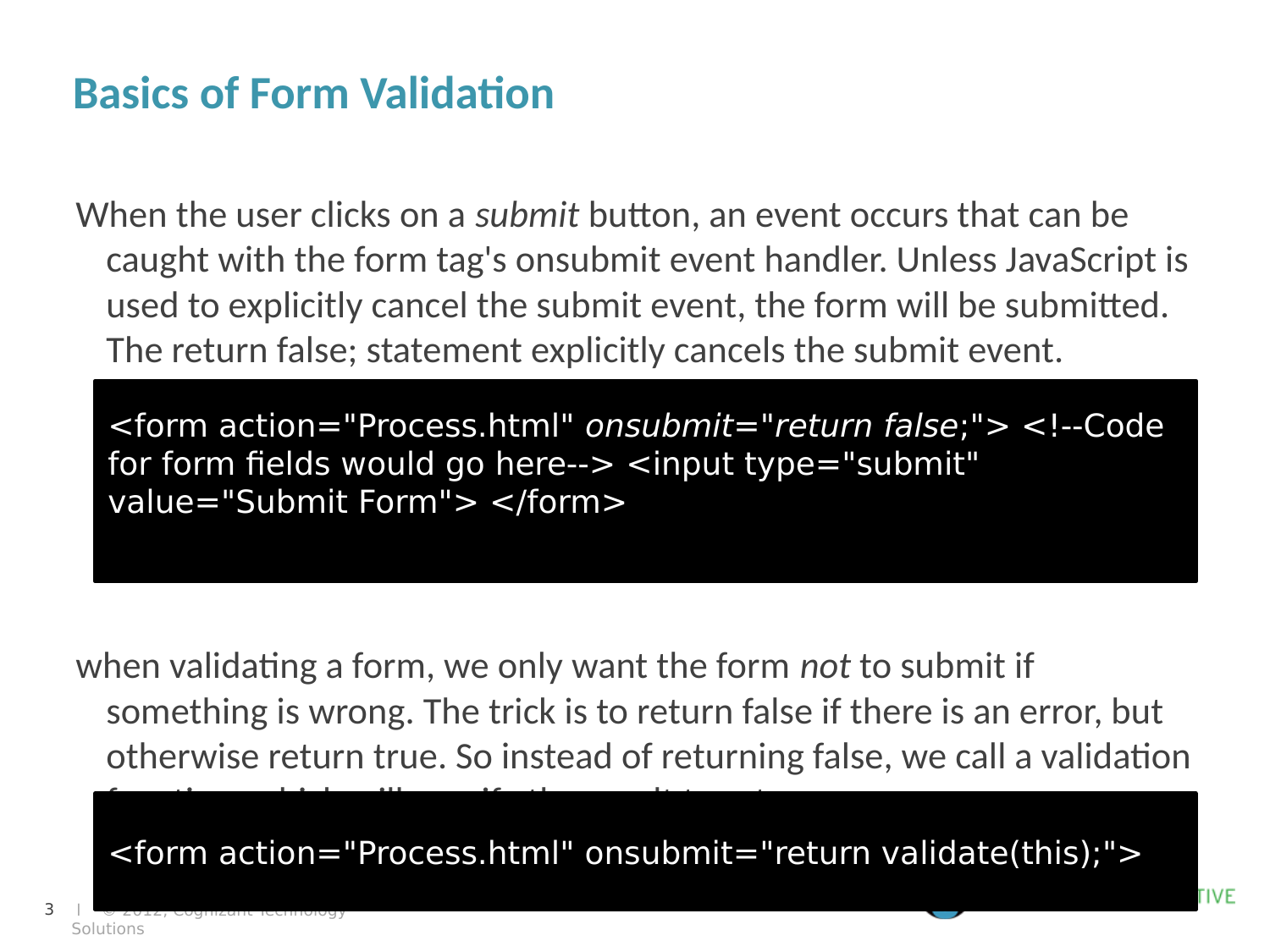

# Basics of Form Validation
When the user clicks on a submit button, an event occurs that can be caught with the form tag's onsubmit event handler. Unless JavaScript is used to explicitly cancel the submit event, the form will be submitted. The return false; statement explicitly cancels the submit event.

when validating a form, we only want the form not to submit if something is wrong. The trick is to return false if there is an error, but otherwise return true. So instead of returning false, we call a validation function, which will specify the result to return.

<form action="Process.html" onsubmit="return false;"> <!--Code for form fields would go here--> <input type="submit" value="Submit Form"> </form>

<form action="Process.html" onsubmit="return validate(this);">